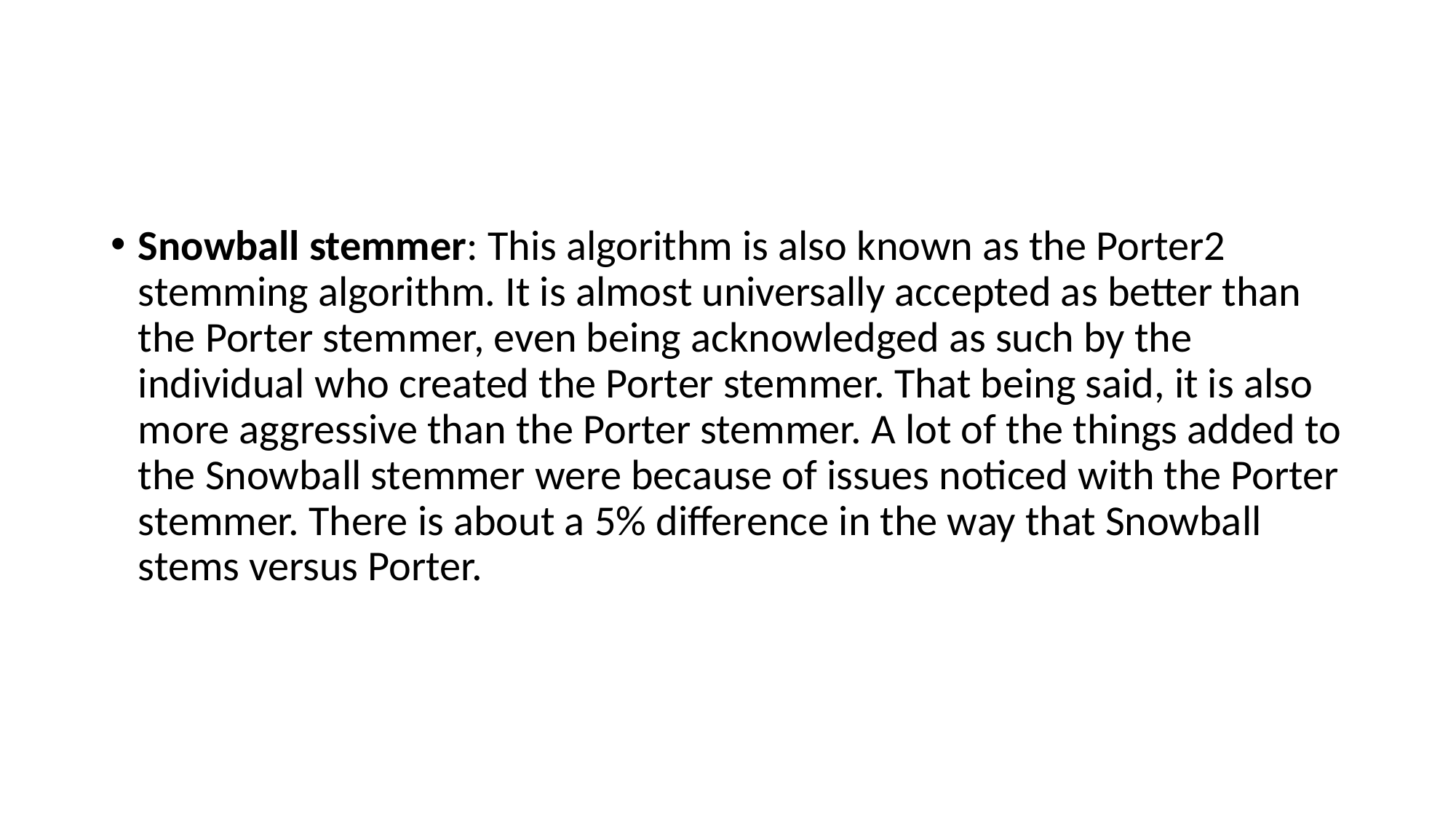

#
Snowball stemmer: This algorithm is also known as the Porter2 stemming algorithm. It is almost universally accepted as better than the Porter stemmer, even being acknowledged as such by the individual who created the Porter stemmer. That being said, it is also more aggressive than the Porter stemmer. A lot of the things added to the Snowball stemmer were because of issues noticed with the Porter stemmer. There is about a 5% difference in the way that Snowball stems versus Porter.